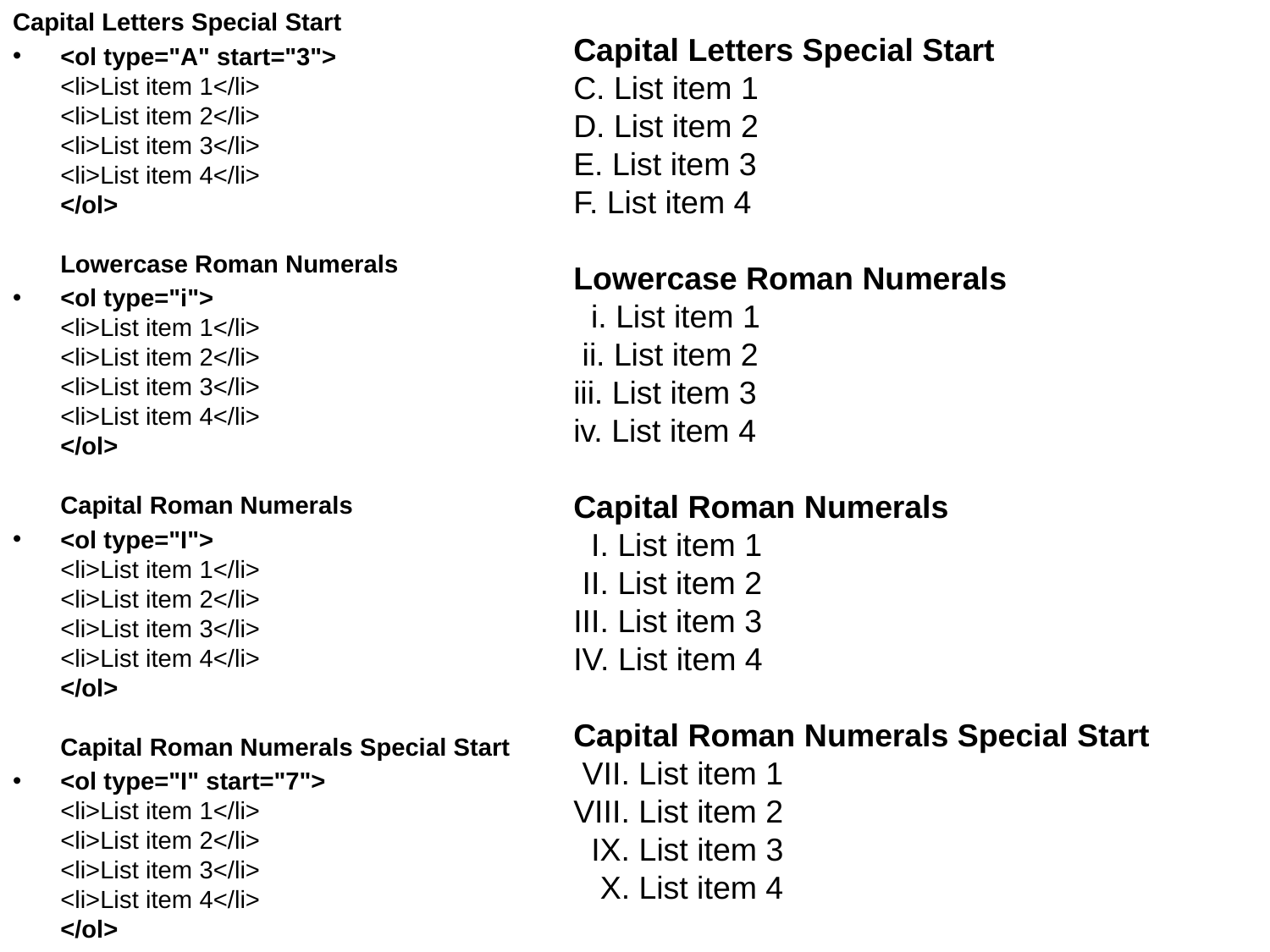

Capital Letters Special Start
<ol type="A" start="3">
<li>List item 1</li>
<li>List item 2</li>
<li>List item 3</li>
<li>List item 4</li>
</ol>
Lowercase Roman Numerals
<ol type="i">
<li>List item 1</li>
<li>List item 2</li>
<li>List item 3</li>
<li>List item 4</li>
</ol>
Capital Roman Numerals
<ol type="I">
<li>List item 1</li>
<li>List item 2</li>
<li>List item 3</li>
<li>List item 4</li>
</ol>
Capital Roman Numerals Special Start
<ol type="I" start="7">
<li>List item 1</li>
<li>List item 2</li>
<li>List item 3</li>
<li>List item 4</li>
</ol>

Capital Letters Special Start
C. List item 1
D. List item 2
E. List item 3
F. List item 4

Lowercase Roman Numerals
  i. List item 1
 ii. List item 2
iii. List item 3
iv. List item 4

Capital Roman Numerals
  I. List item 1
 II. List item 2
III. List item 3
IV. List item 4

Capital Roman Numerals Special Start
 VII. List item 1
VIII. List item 2
  IX. List item 3
   X. List item 4